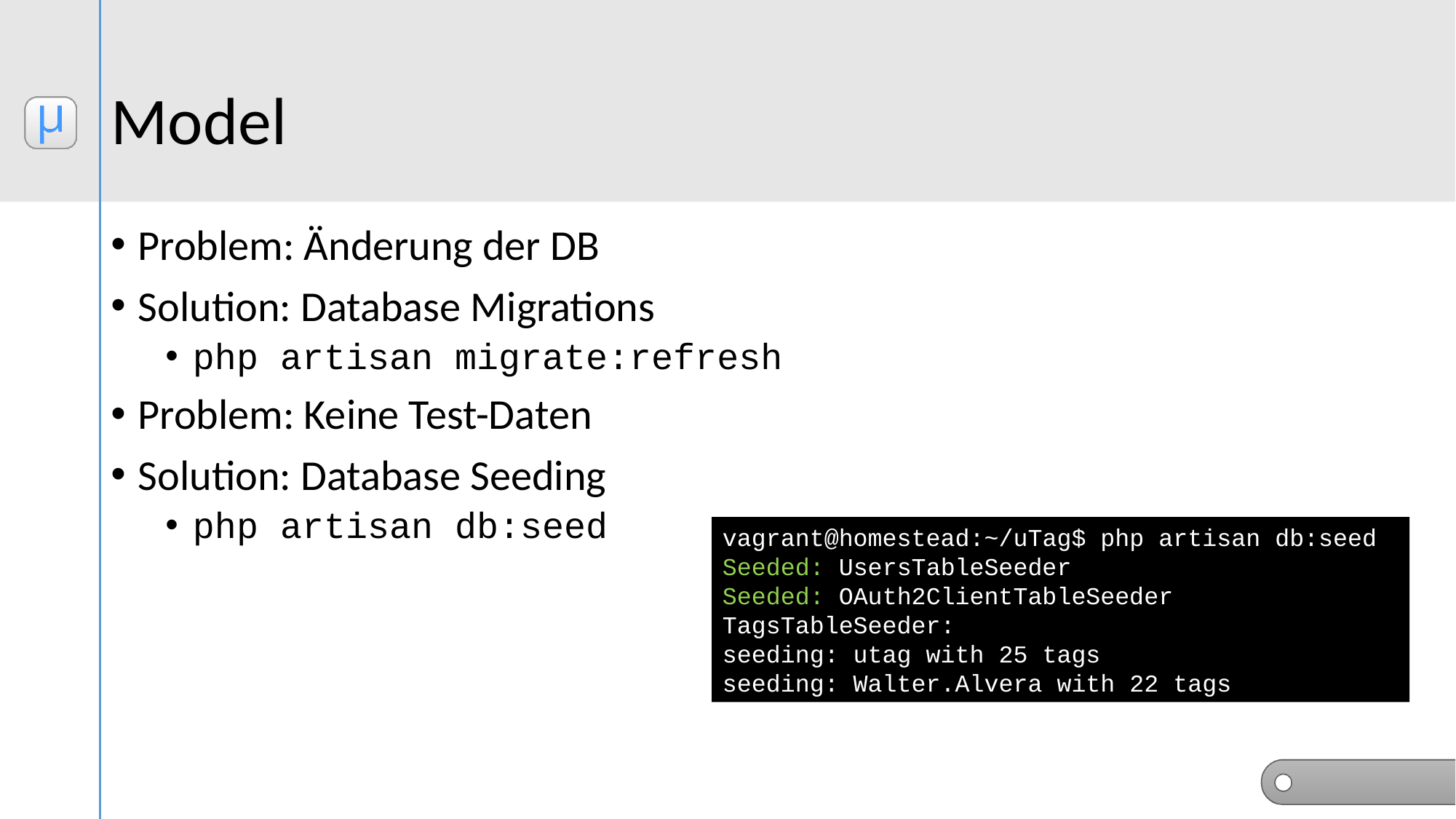

# Model
Problem: Änderung der DB
Solution: Database Migrations
php artisan migrate:refresh
Problem: Keine Test-Daten
Solution: Database Seeding
php artisan db:seed

vagrant@homestead:~/uTag$ php artisan db:seed
Seeded: UsersTableSeeder
Seeded: OAuth2ClientTableSeeder
TagsTableSeeder:
seeding: utag with 25 tags
seeding: Walter.Alvera with 22 tags